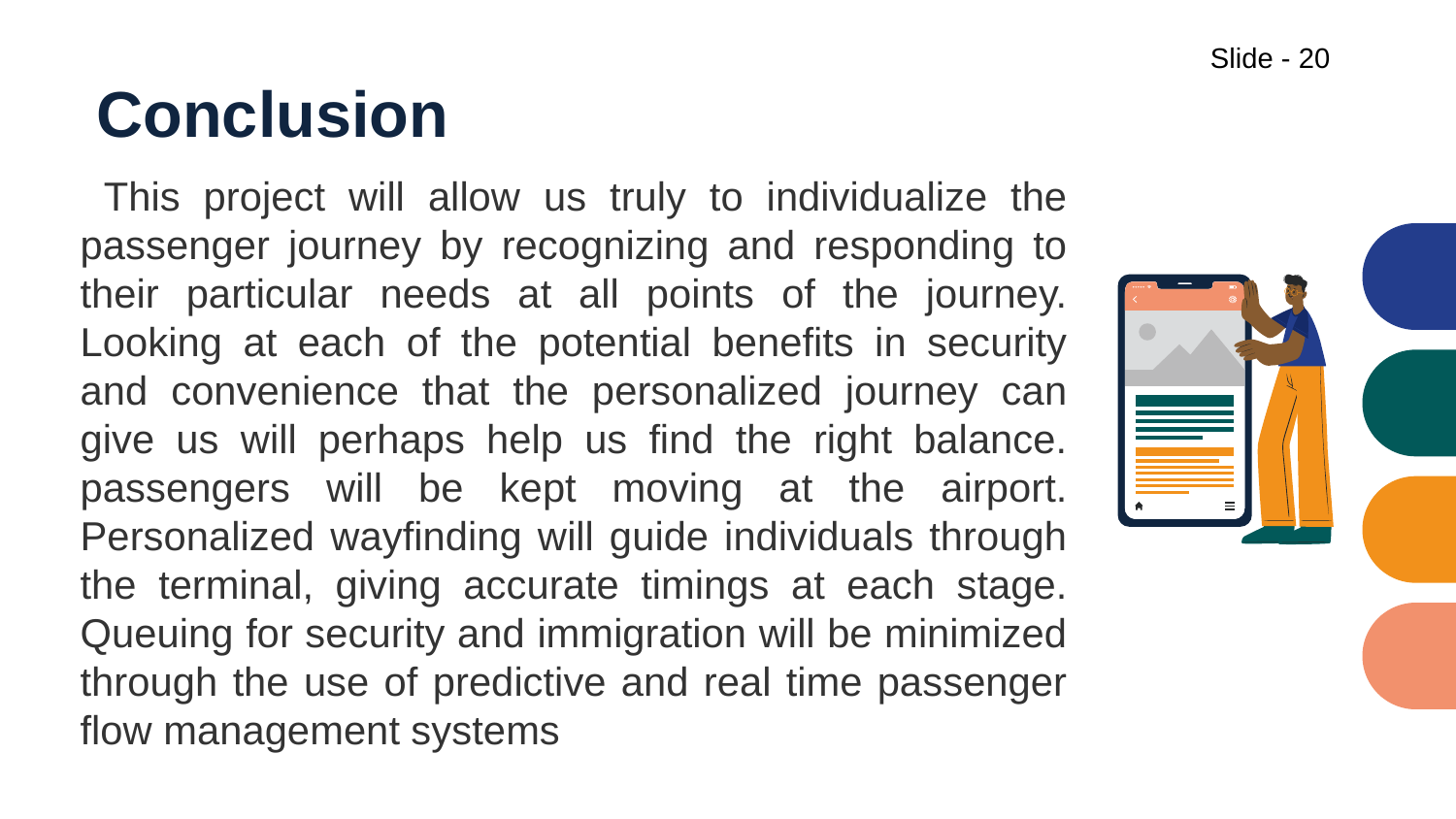

Slide - 20
# Conclusion
 This project will allow us truly to individualize the passenger journey by recognizing and responding to their particular needs at all points of the journey. Looking at each of the potential benefits in security and convenience that the personalized journey can give us will perhaps help us find the right balance. passengers will be kept moving at the airport. Personalized wayfinding will guide individuals through the terminal, giving accurate timings at each stage. Queuing for security and immigration will be minimized through the use of predictive and real time passenger flow management systems